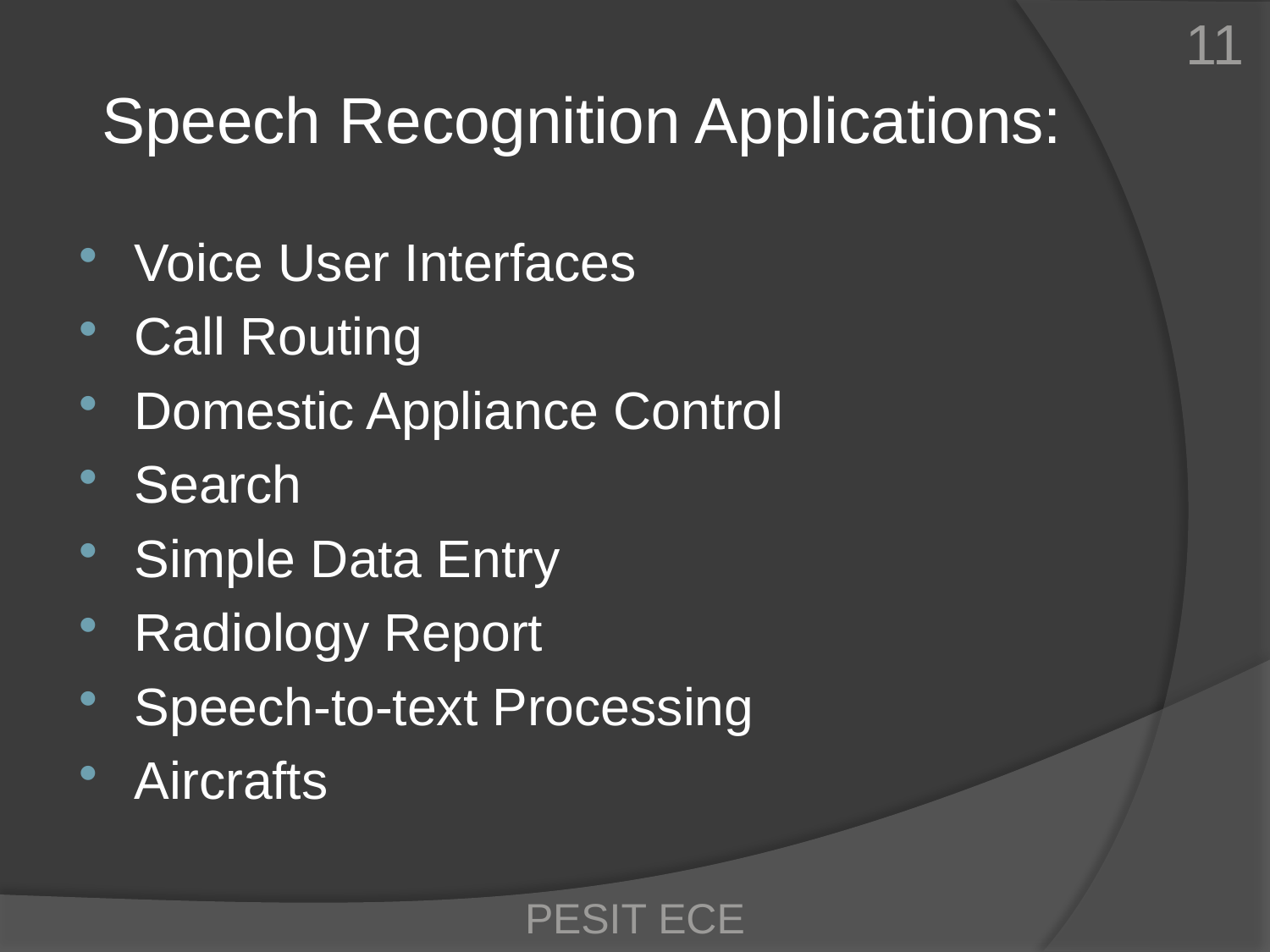

11
# Speech Recognition Applications:
Voice User Interfaces
Call Routing
Domestic Appliance Control
Search
Simple Data Entry
Radiology Report
Speech-to-text Processing
Aircrafts
PESIT ECE